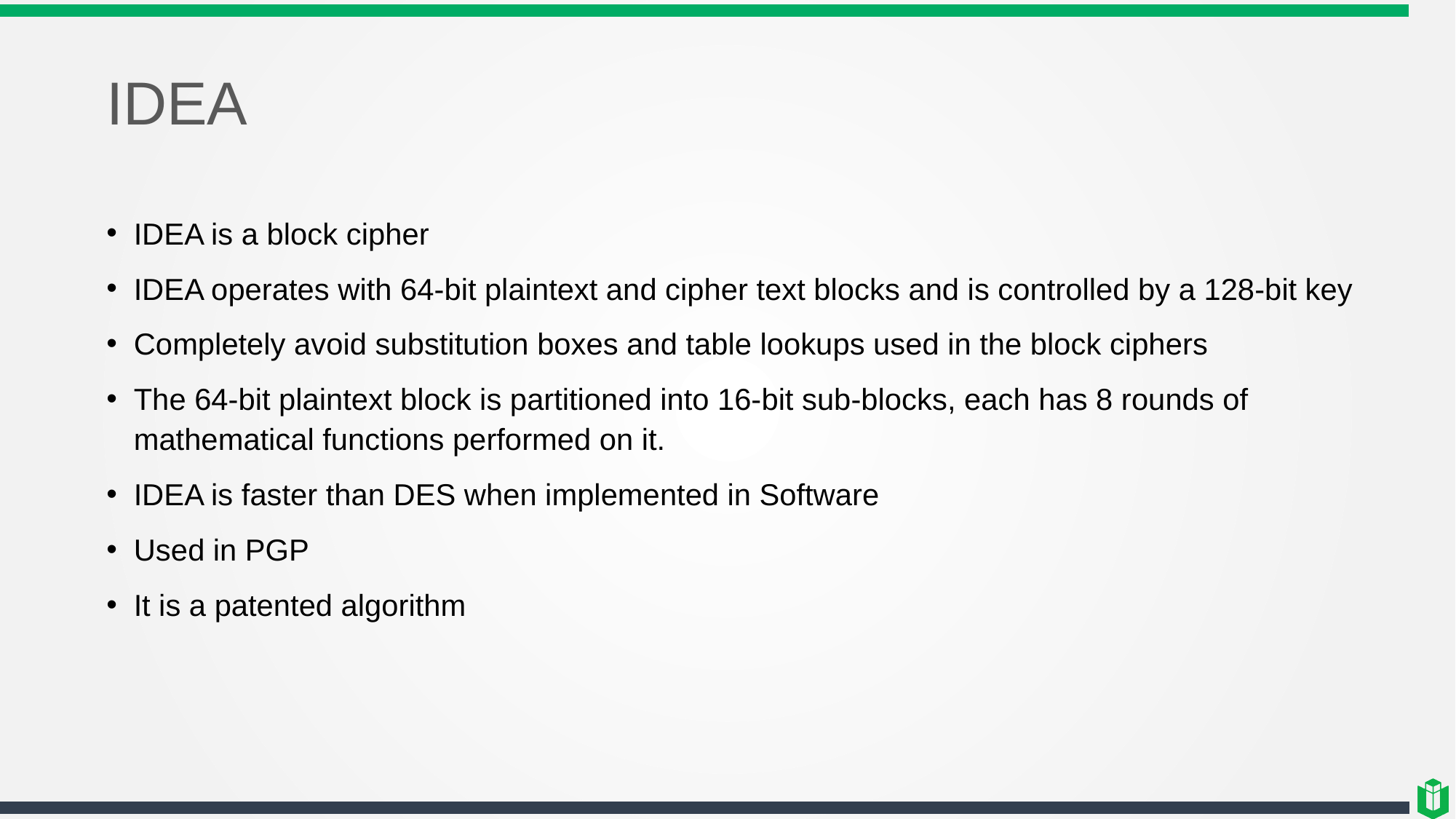

# IDEA
IDEA is a block cipher
IDEA operates with 64-bit plaintext and cipher text blocks and is controlled by a 128-bit key
Completely avoid substitution boxes and table lookups used in the block ciphers
The 64-bit plaintext block is partitioned into 16-bit sub-blocks, each has 8 rounds of mathematical functions performed on it.
IDEA is faster than DES when implemented in Software
Used in PGP
It is a patented algorithm